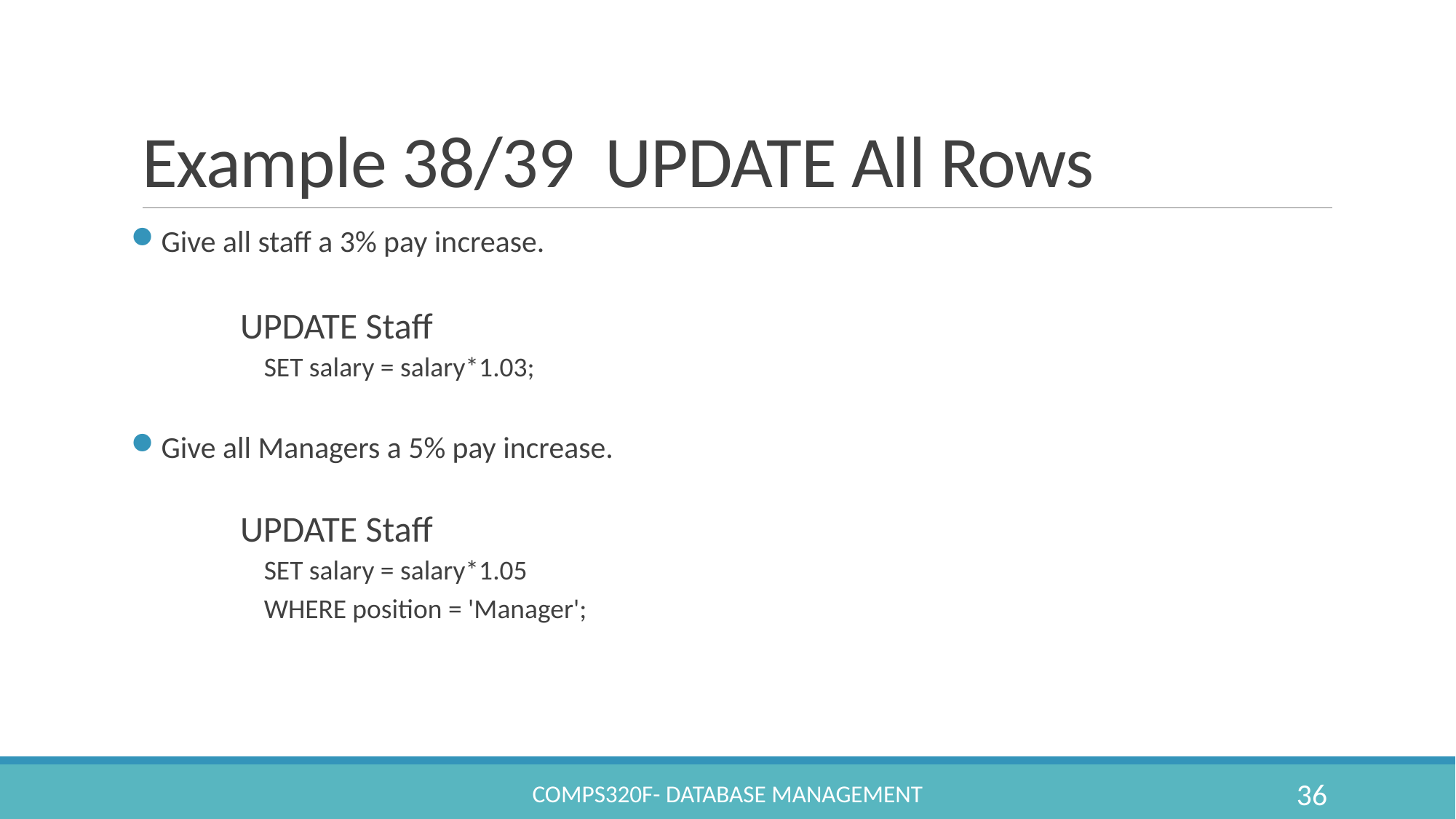

# Example 38/39  UPDATE All Rows
Give all staff a 3% pay increase.

	UPDATE Staff
	SET salary = salary*1.03;

Give all Managers a 5% pay increase.

	UPDATE Staff
	SET salary = salary*1.05
	WHERE position = 'Manager';

COMPS320F- Database Management
36